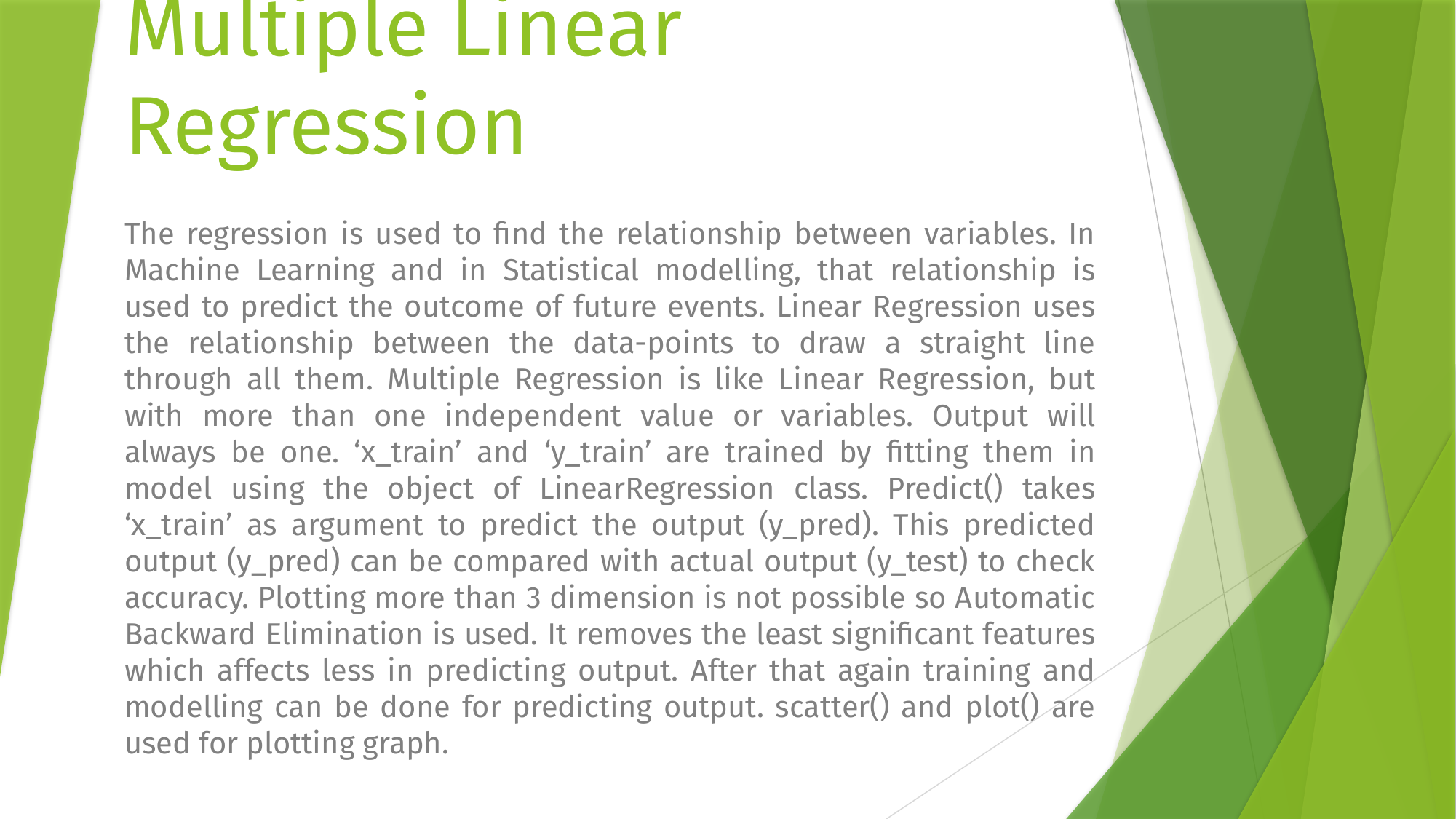

# Multiple Linear Regression
The regression is used to find the relationship between variables. In Machine Learning and in Statistical modelling, that relationship is used to predict the outcome of future events. Linear Regression uses the relationship between the data-points to draw a straight line through all them. Multiple Regression is like Linear Regression, but with more than one independent value or variables. Output will always be one. ‘x_train’ and ‘y_train’ are trained by fitting them in model using the object of LinearRegression class. Predict() takes ‘x_train’ as argument to predict the output (y_pred). This predicted output (y_pred) can be compared with actual output (y_test) to check accuracy. Plotting more than 3 dimension is not possible so Automatic Backward Elimination is used. It removes the least significant features which affects less in predicting output. After that again training and modelling can be done for predicting output. scatter() and plot() are used for plotting graph.